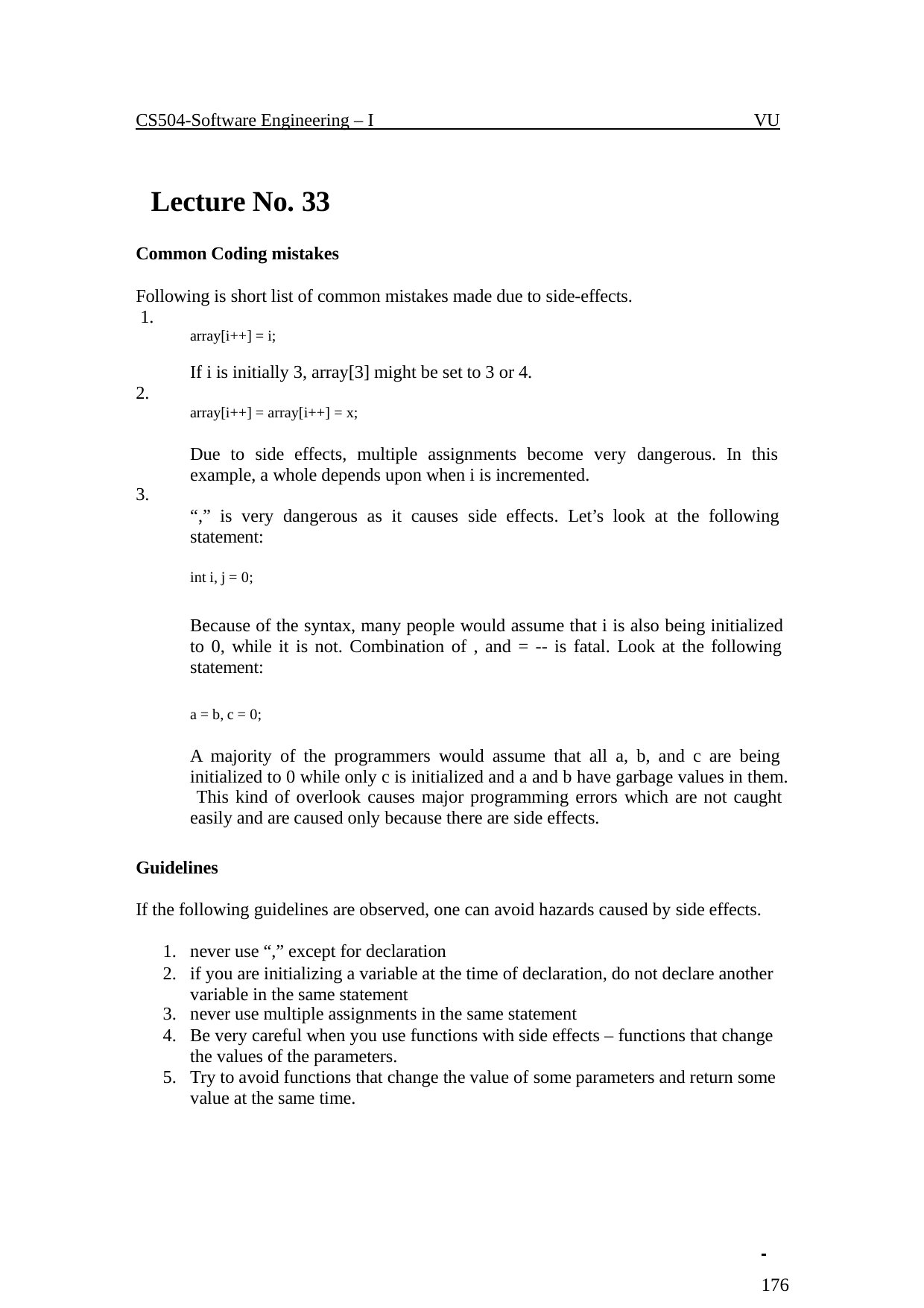

CS504-Software Engineering – I
VU

Lecture No. 33
Common Coding mistakes

Following is short list of common mistakes made due to side-effects.  1.
array[i++] = i;

If i is initially 3, array[3] might be set to 3 or 4.
2.
array[i++] = array[i++] = x;

Due to side effects, multiple assignments become very dangerous. In this  example, a whole depends upon when i is incremented.
3.
“,” is very dangerous as it causes side effects. Let’s look at the following  statement:

int i, j = 0;

Because of the syntax, many people would assume that i is also being initialized  to 0, while it is not. Combination of , and = -- is fatal. Look at the following  statement:

a = b, c = 0;

A majority of the programmers would assume that all a, b, and c are being  initialized to 0 while only c is initialized and a and b have garbage values in them.  This kind of overlook causes major programming errors which are not caught  easily and are caused only because there are side effects.

Guidelines

If the following guidelines are observed, one can avoid hazards caused by side effects.

never use “,” except for declaration
if you are initializing a variable at the time of declaration, do not declare another  variable in the same statement
never use multiple assignments in the same statement
Be very careful when you use functions with side effects – functions that change  the values of the parameters.
Try to avoid functions that change the value of some parameters and return some  value at the same time.
 	176
© Copyright Virtual University of Pakistan